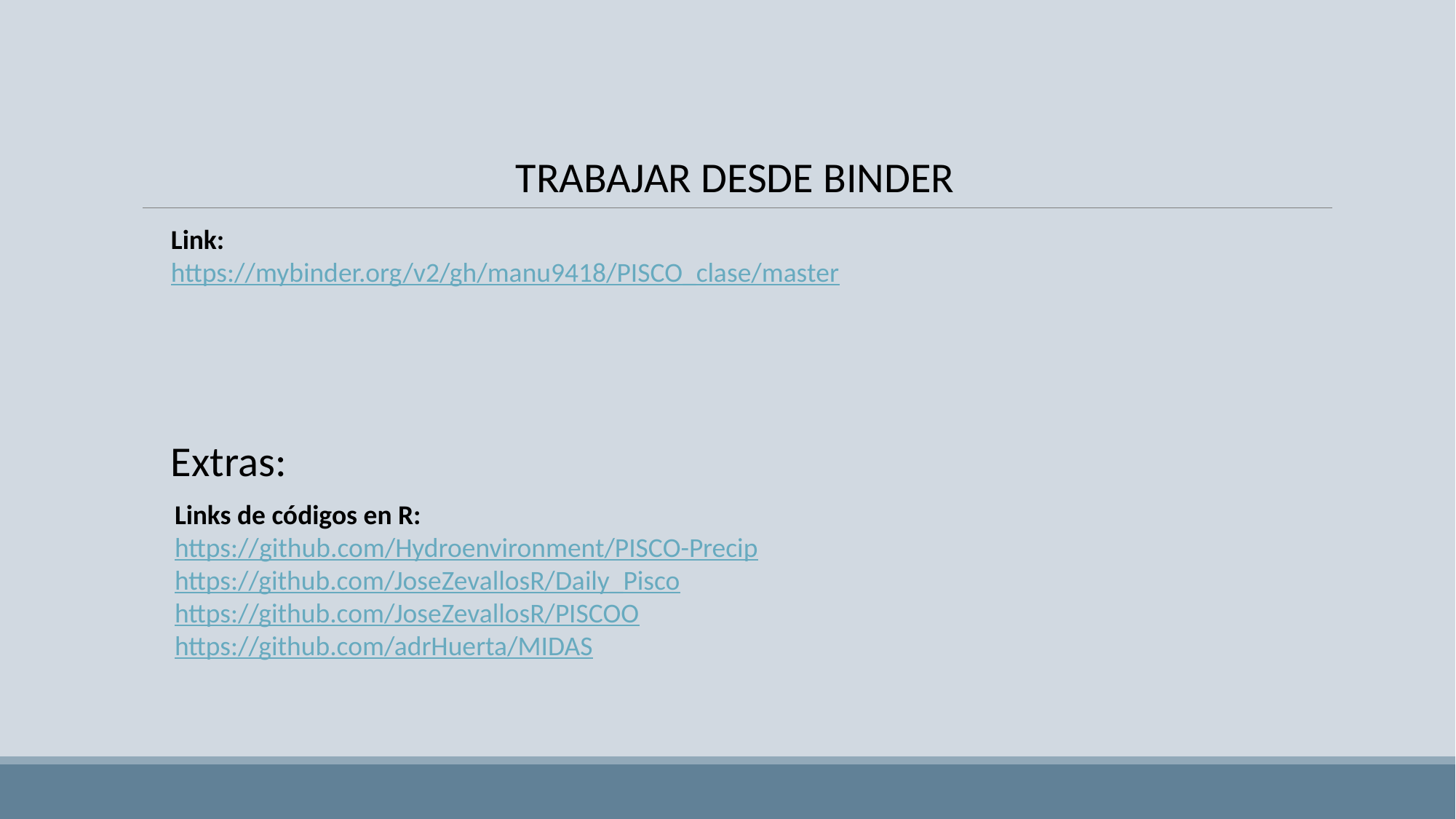

TRABAJAR DESDE BINDER
Link:
https://mybinder.org/v2/gh/manu9418/PISCO_clase/master
Extras:
Links de códigos en R:
https://github.com/Hydroenvironment/PISCO-Precip
https://github.com/JoseZevallosR/Daily_Pisco
https://github.com/JoseZevallosR/PISCOO
https://github.com/adrHuerta/MIDAS